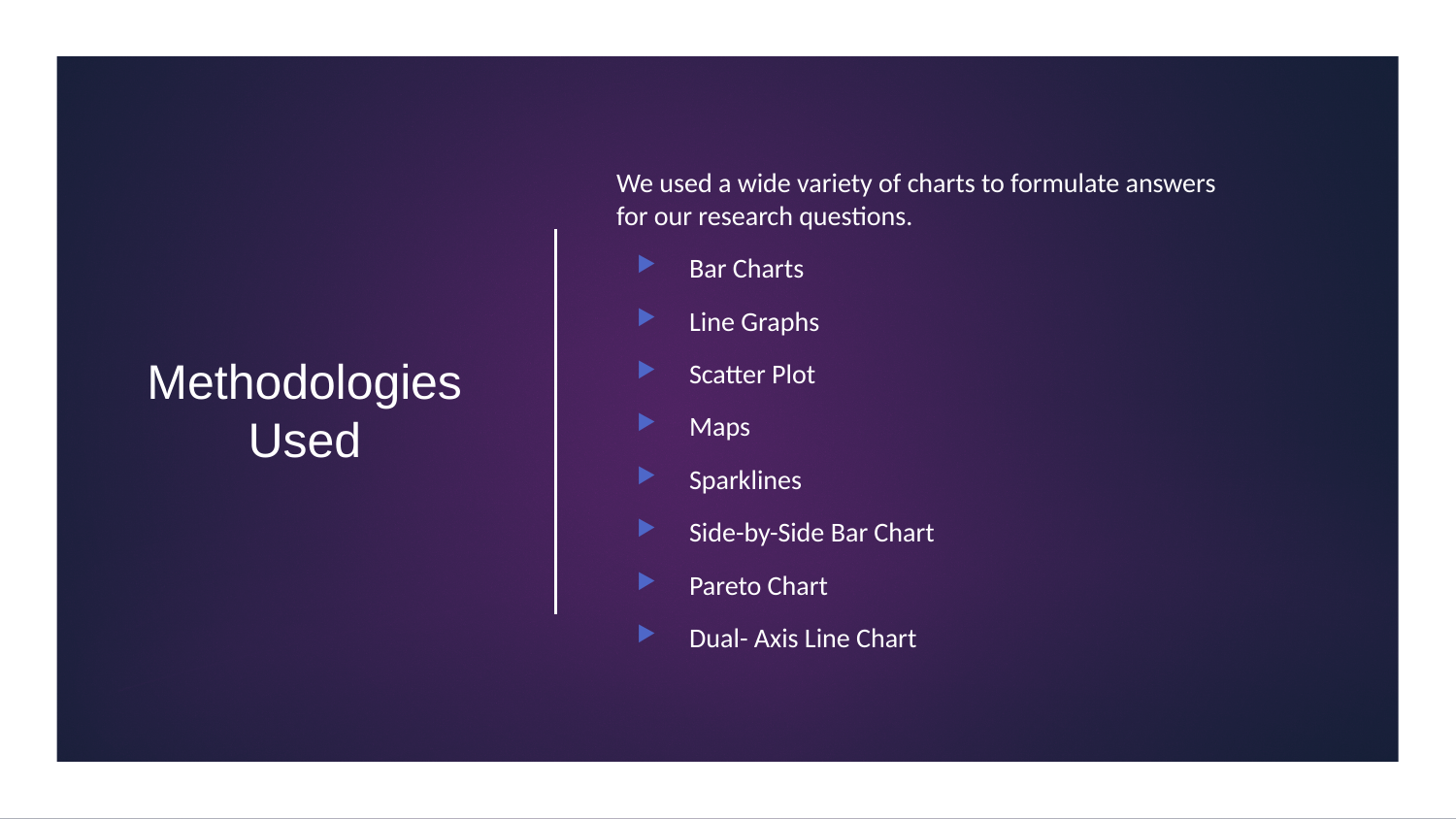

# Methodologies Used
We used a wide variety of charts to formulate answers for our research questions.
Bar Charts
Line Graphs
Scatter Plot
Maps
Sparklines
Side-by-Side Bar Chart
Pareto Chart
Dual- Axis Line Chart